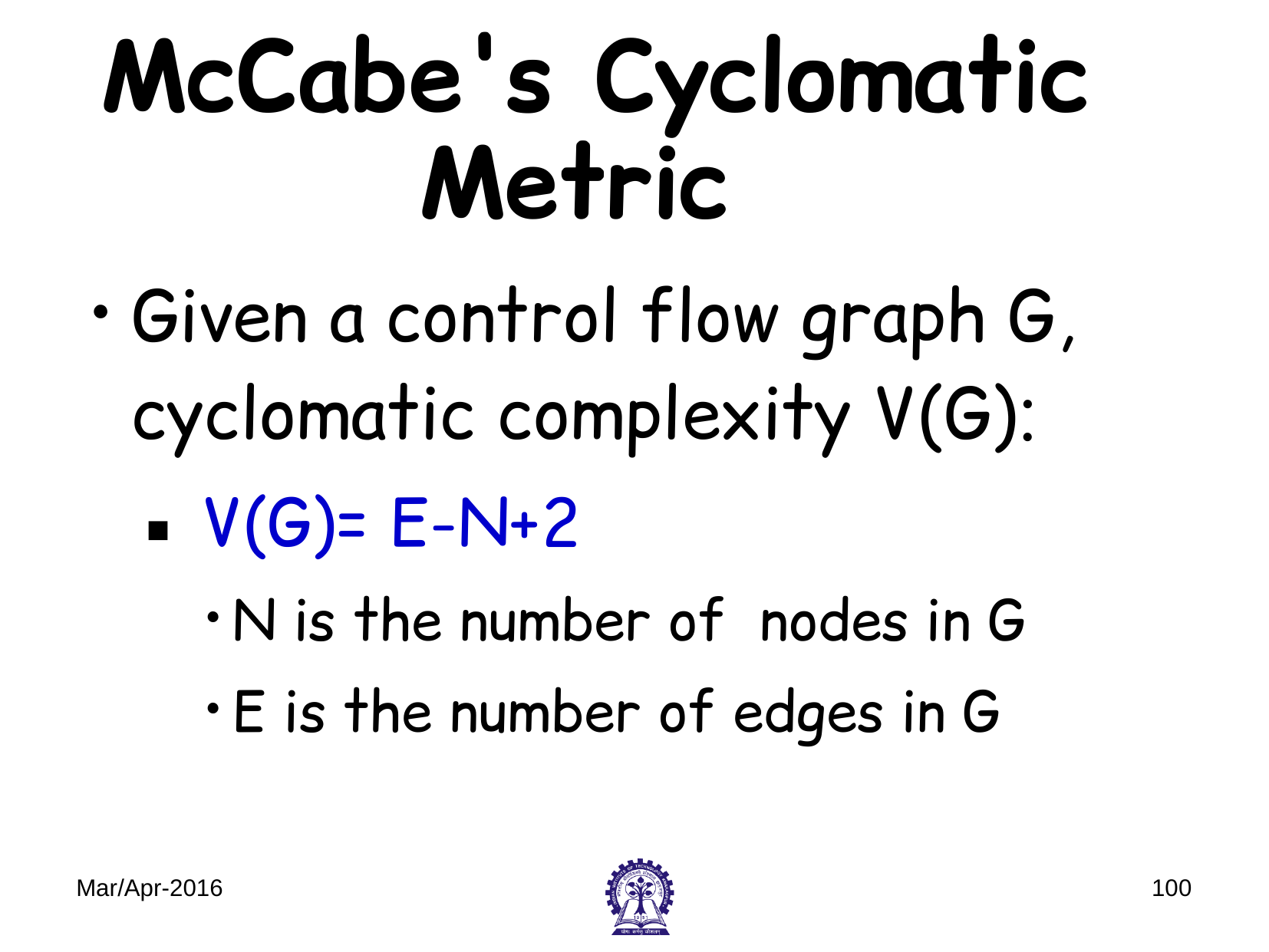

# McCabe's Cyclomatic Metric
Given a control flow graph G,
cyclomatic complexity V(G):
 V(G)= E-N+2
N is the number of  nodes in G
E is the number of edges in G
Mar/Apr-2016
100